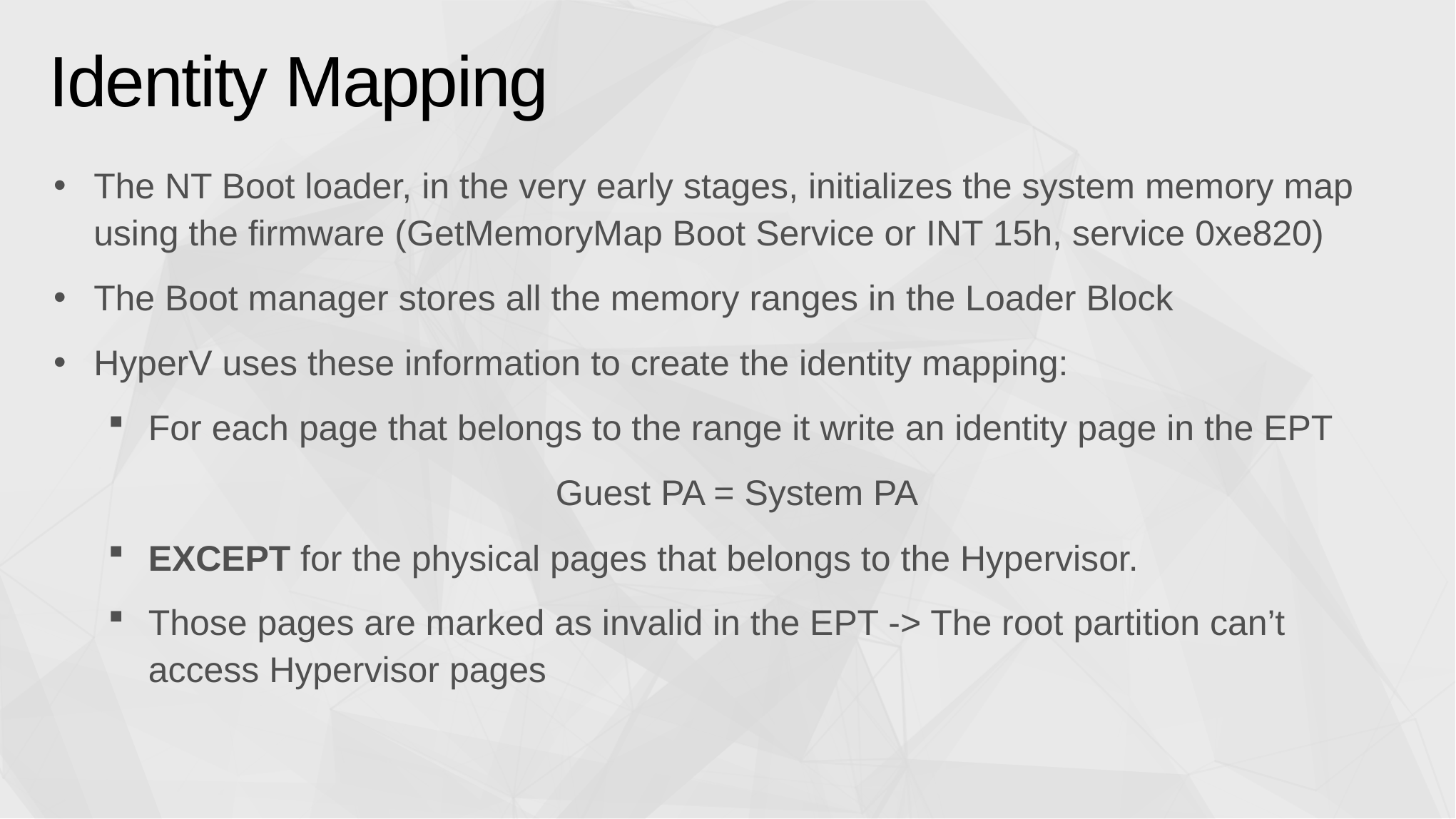

# Identity Mapping
The NT Boot loader, in the very early stages, initializes the system memory map using the firmware (GetMemoryMap Boot Service or INT 15h, service 0xe820)
The Boot manager stores all the memory ranges in the Loader Block
HyperV uses these information to create the identity mapping:
For each page that belongs to the range it write an identity page in the EPT
Guest PA = System PA
EXCEPT for the physical pages that belongs to the Hypervisor.
Those pages are marked as invalid in the EPT -> The root partition can’t access Hypervisor pages